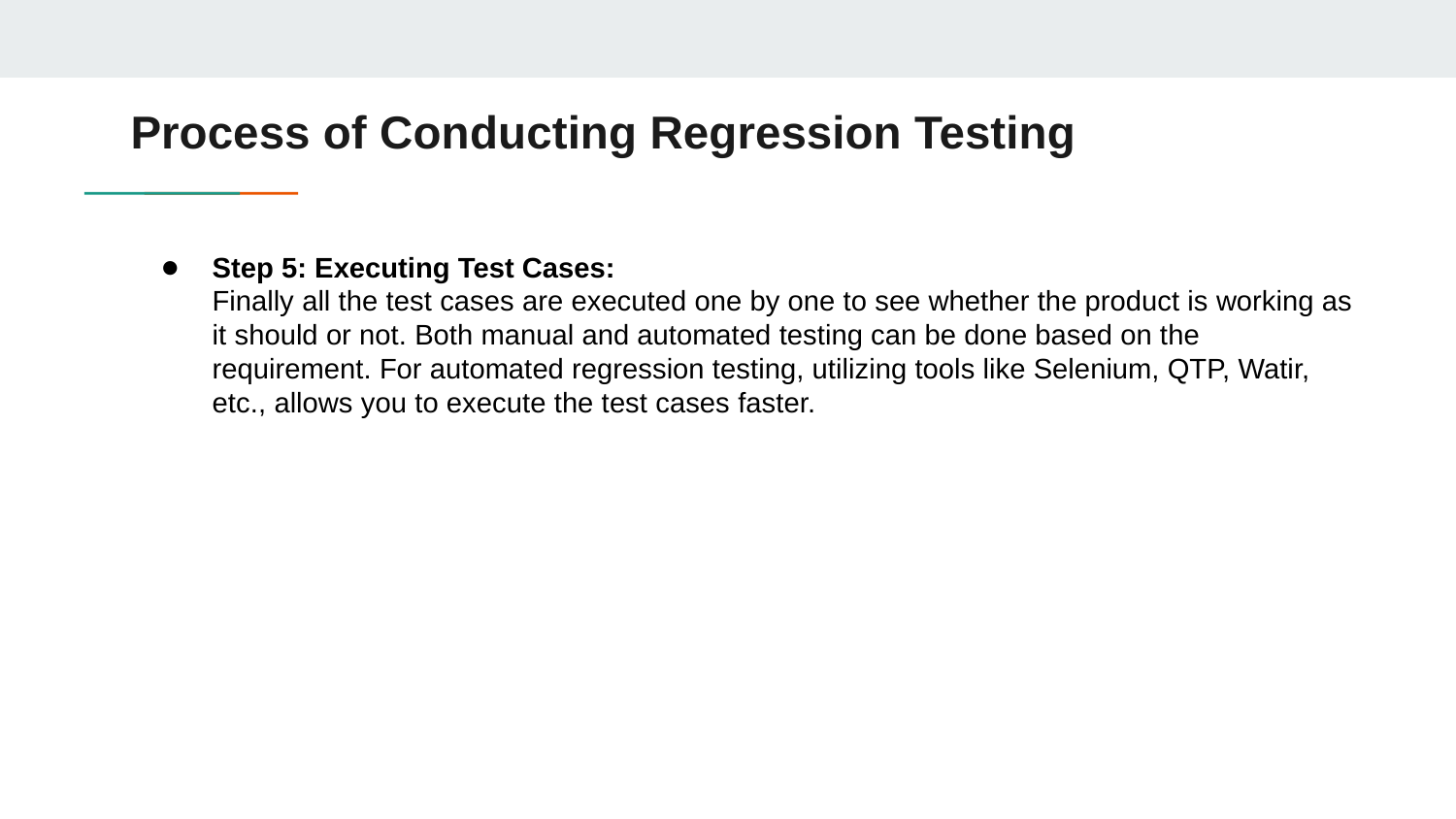

# Process of Conducting Regression Testing
Step 5: Executing Test Cases:
Finally all the test cases are executed one by one to see whether the product is working as it should or not. Both manual and automated testing can be done based on the requirement. For automated regression testing, utilizing tools like Selenium, QTP, Watir, etc., allows you to execute the test cases faster.